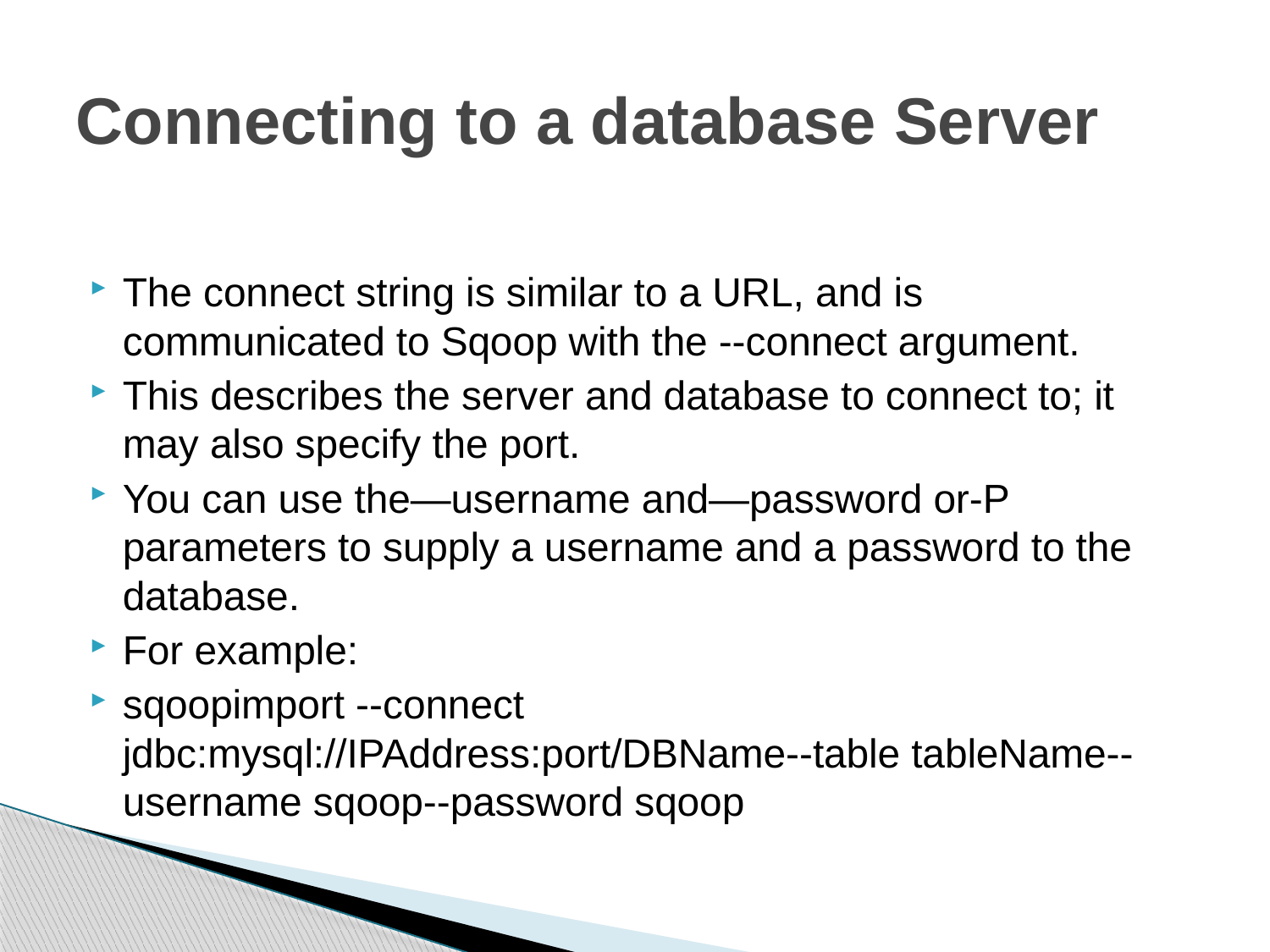

# Connecting to a database Server

The connect string is similar to a URL, and is communicated to Sqoop with the --connect argument.
This describes the server and database to connect to; it may also specify the port.
You can use the—username and—password or-P parameters to supply a username and a password to the database.
For example:
sqoopimport --connect jdbc:mysql://IPAddress:port/DBName--table tableName--username sqoop--password sqoop